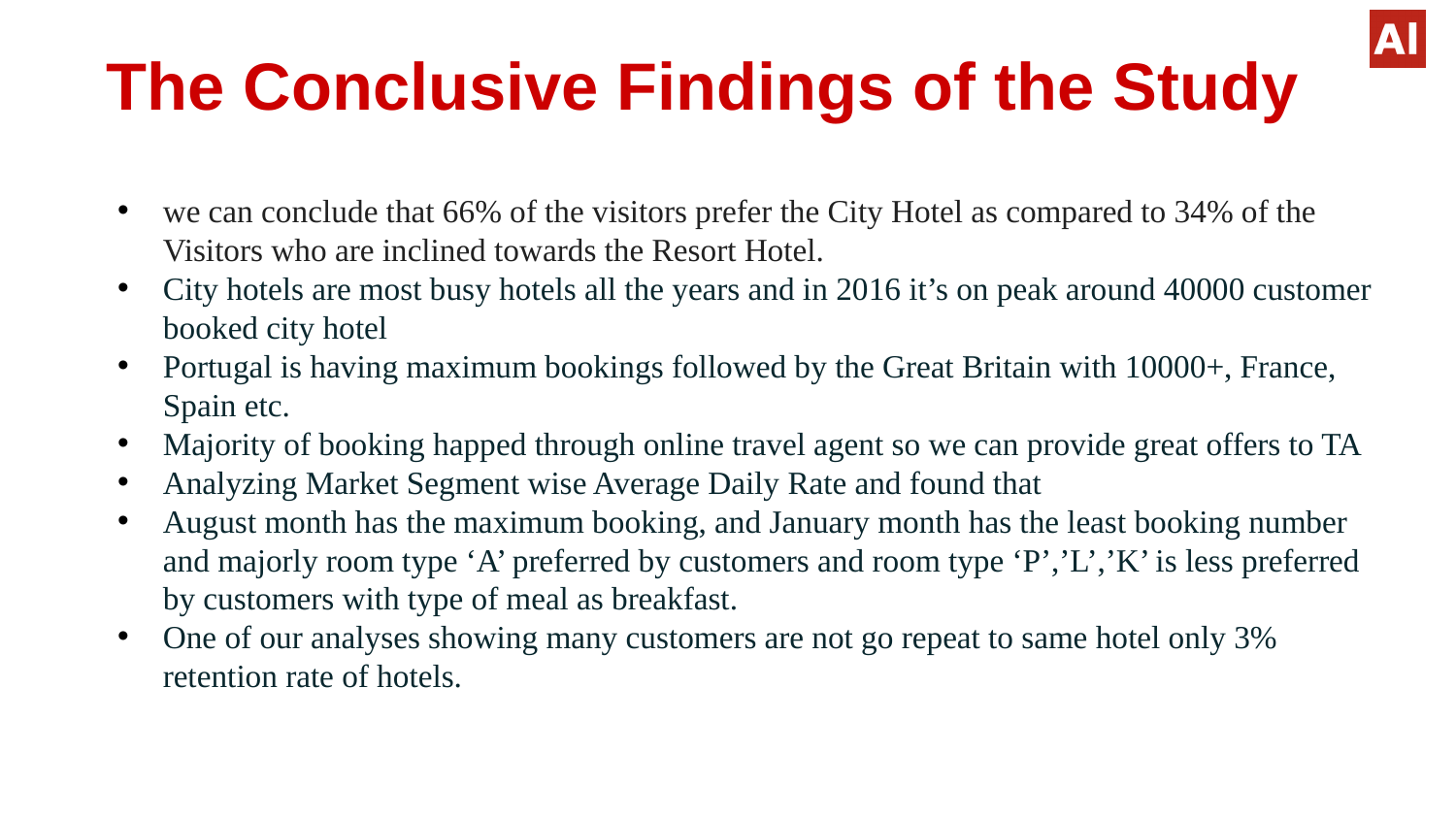

# The Conclusive Findings of the Study

we can conclude that 66% of the visitors prefer the City Hotel as compared to 34% of the Visitors who are inclined towards the Resort Hotel.
City hotels are most busy hotels all the years and in 2016 it’s on peak around 40000 customer booked city hotel
Portugal is having maximum bookings followed by the Great Britain with 10000+, France, Spain etc.
Majority of booking happed through online travel agent so we can provide great offers to TA
Analyzing Market Segment wise Average Daily Rate and found that
August month has the maximum booking, and January month has the least booking number and majorly room type ‘A’ preferred by customers and room type ‘P’,’L’,’K’ is less preferred by customers with type of meal as breakfast.
One of our analyses showing many customers are not go repeat to same hotel only 3% retention rate of hotels.